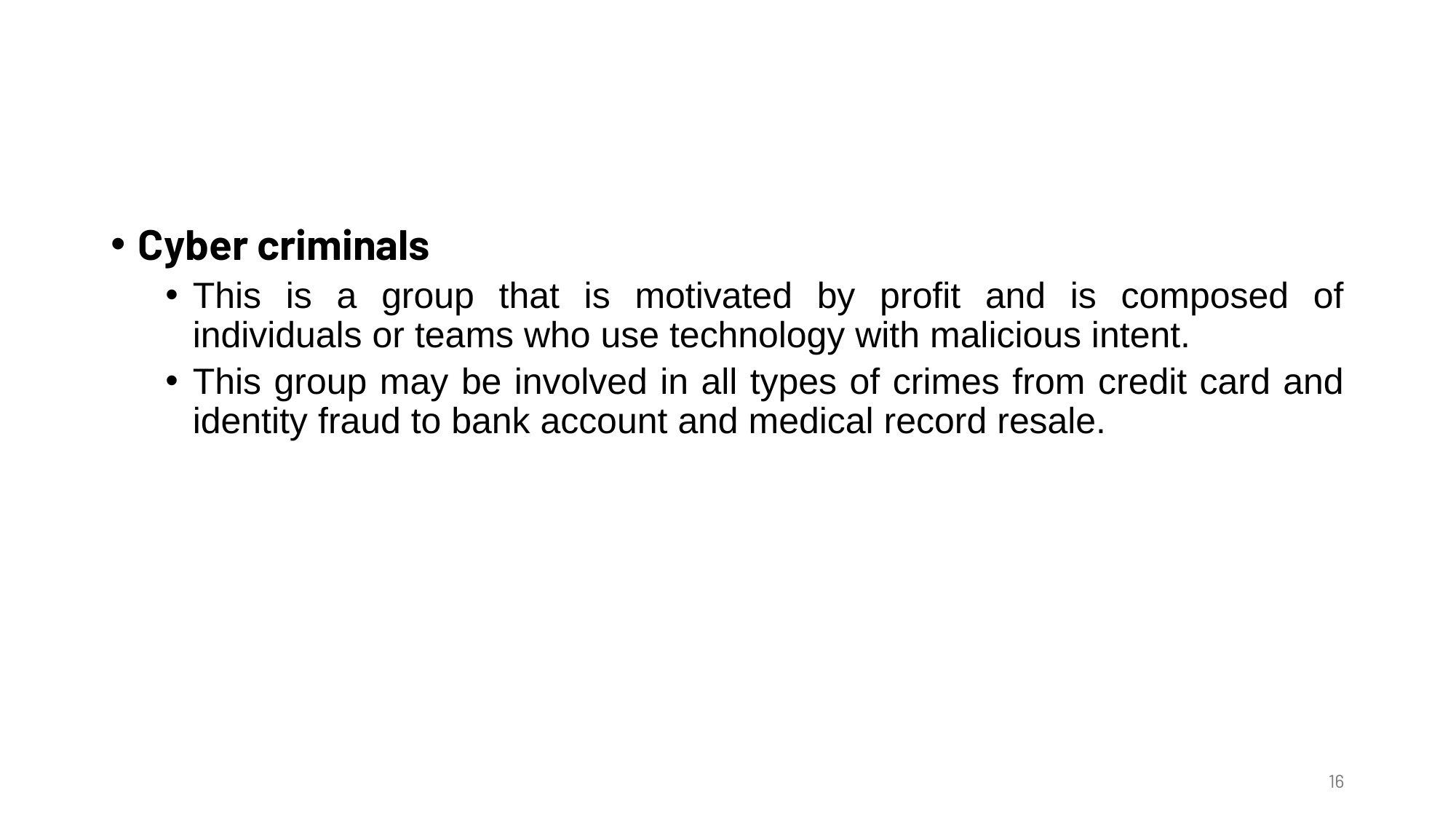

Cyber criminals
This is a group that is motivated by profit and is composed of individuals or teams who use technology with malicious intent.
This group may be involved in all types of crimes from credit card and identity fraud to bank account and medical record resale.
16